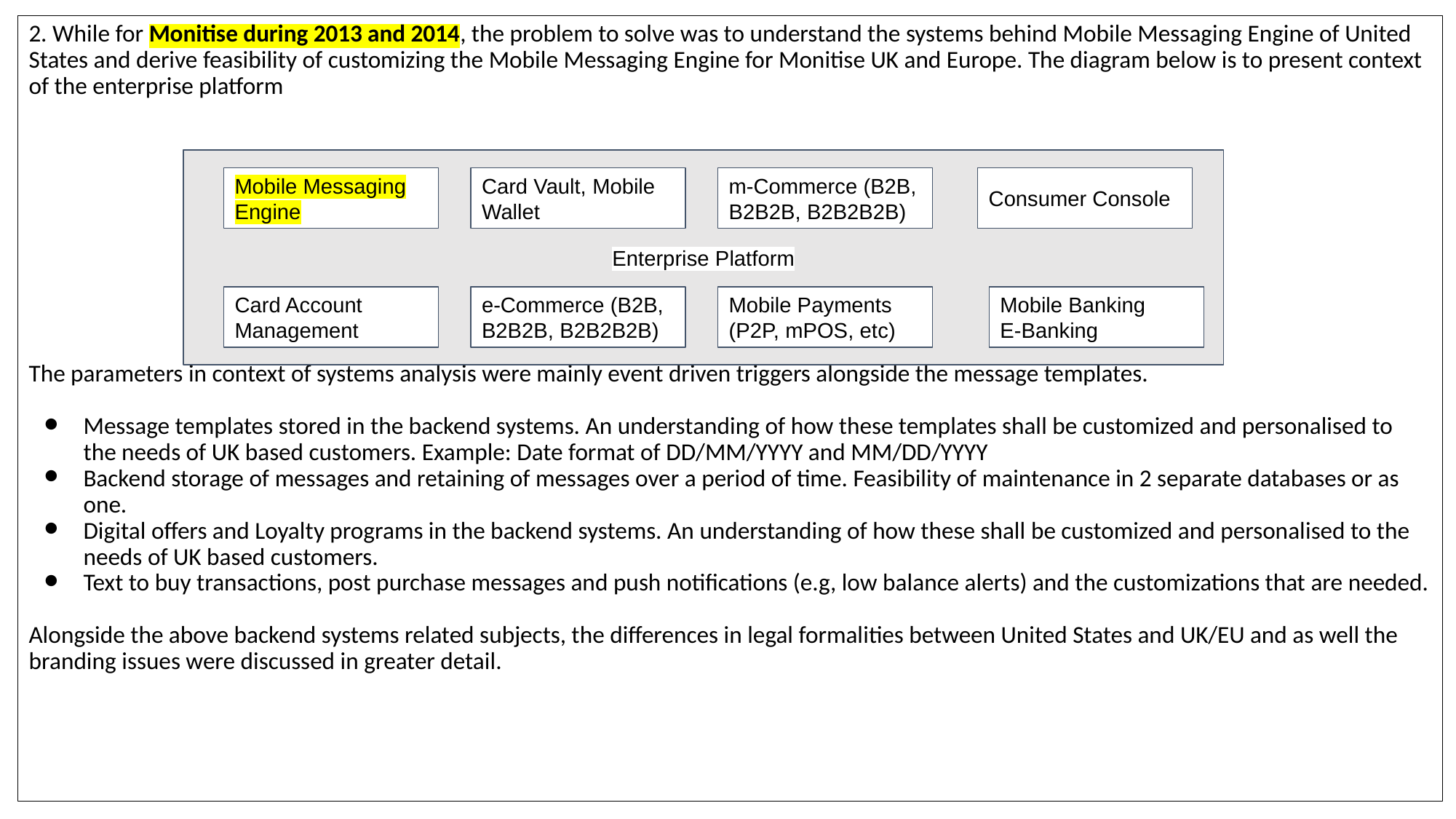

2. While for Monitise during 2013 and 2014, the problem to solve was to understand the systems behind Mobile Messaging Engine of United States and derive feasibility of customizing the Mobile Messaging Engine for Monitise UK and Europe. The diagram below is to present context of the enterprise platform

The parameters in context of systems analysis were mainly event driven triggers alongside the message templates.

Message templates stored in the backend systems. An understanding of how these templates shall be customized and personalised to the needs of UK based customers. Example: Date format of DD/MM/YYYY and MM/DD/YYYY
Backend storage of messages and retaining of messages over a period of time. Feasibility of maintenance in 2 separate databases or as one.
Digital offers and Loyalty programs in the backend systems. An understanding of how these shall be customized and personalised to the needs of UK based customers.
Text to buy transactions, post purchase messages and push notifications (e.g, low balance alerts) and the customizations that are needed.

Alongside the above backend systems related subjects, the differences in legal formalities between United States and UK/EU and as well the branding issues were discussed in greater detail.
Enterprise Platform
Mobile Messaging Engine
Card Vault, Mobile Wallet
m-Commerce (B2B, B2B2B, B2B2B2B)
Consumer Console
Card Account Management
e-Commerce (B2B, B2B2B, B2B2B2B)
Mobile Payments (P2P, mPOS, etc)
Mobile Banking
E-Banking